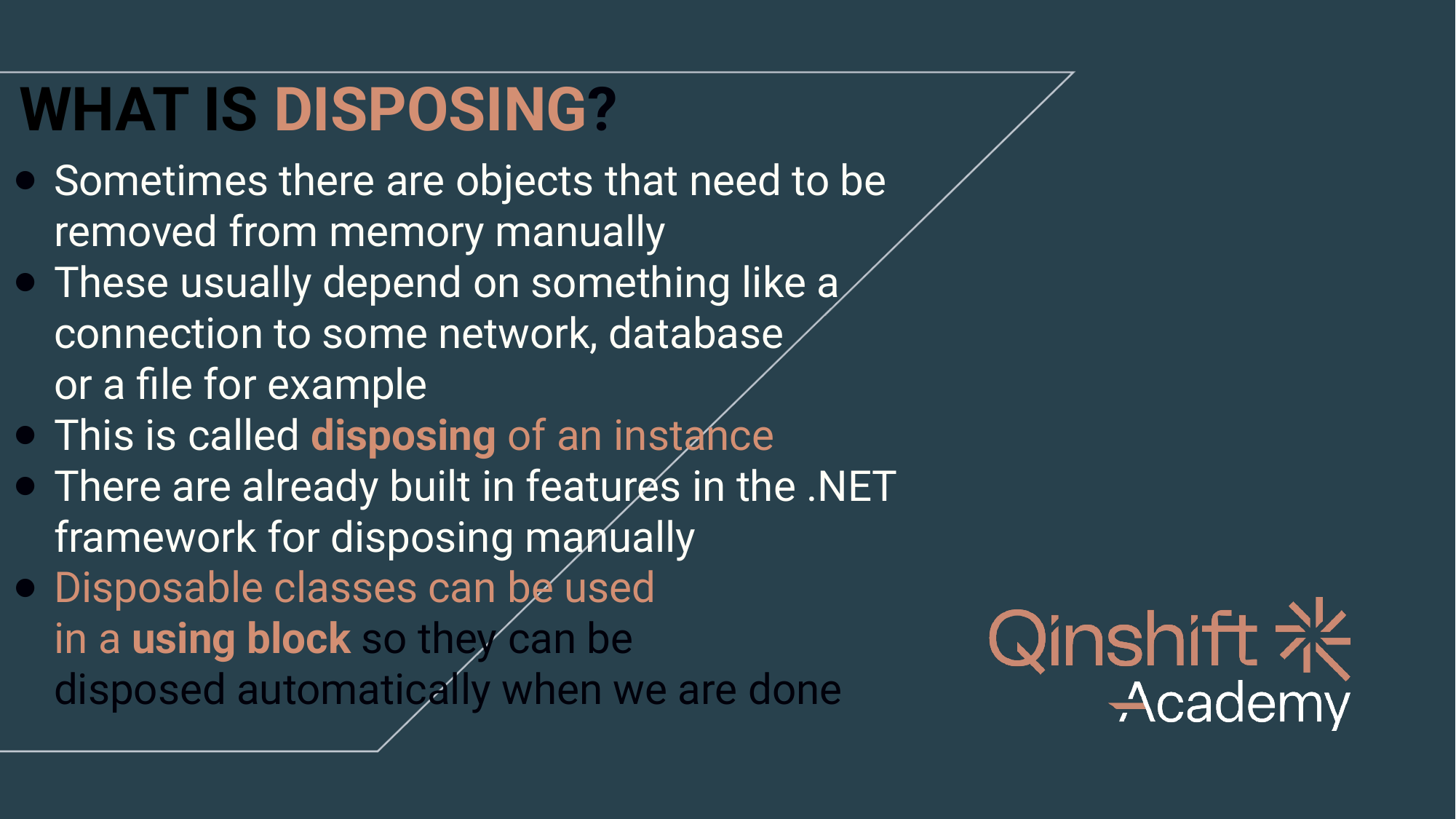

WHAT IS DISPOSING?
Sometimes there are objects that need to be removed from memory manually
These usually depend on something like a connection to some network, database
or a file for example
This is called disposing of an instance
There are already built in features in the .NET framework for disposing manually
Disposable classes can be used
in a using block so they can be
disposed automatically when we are done